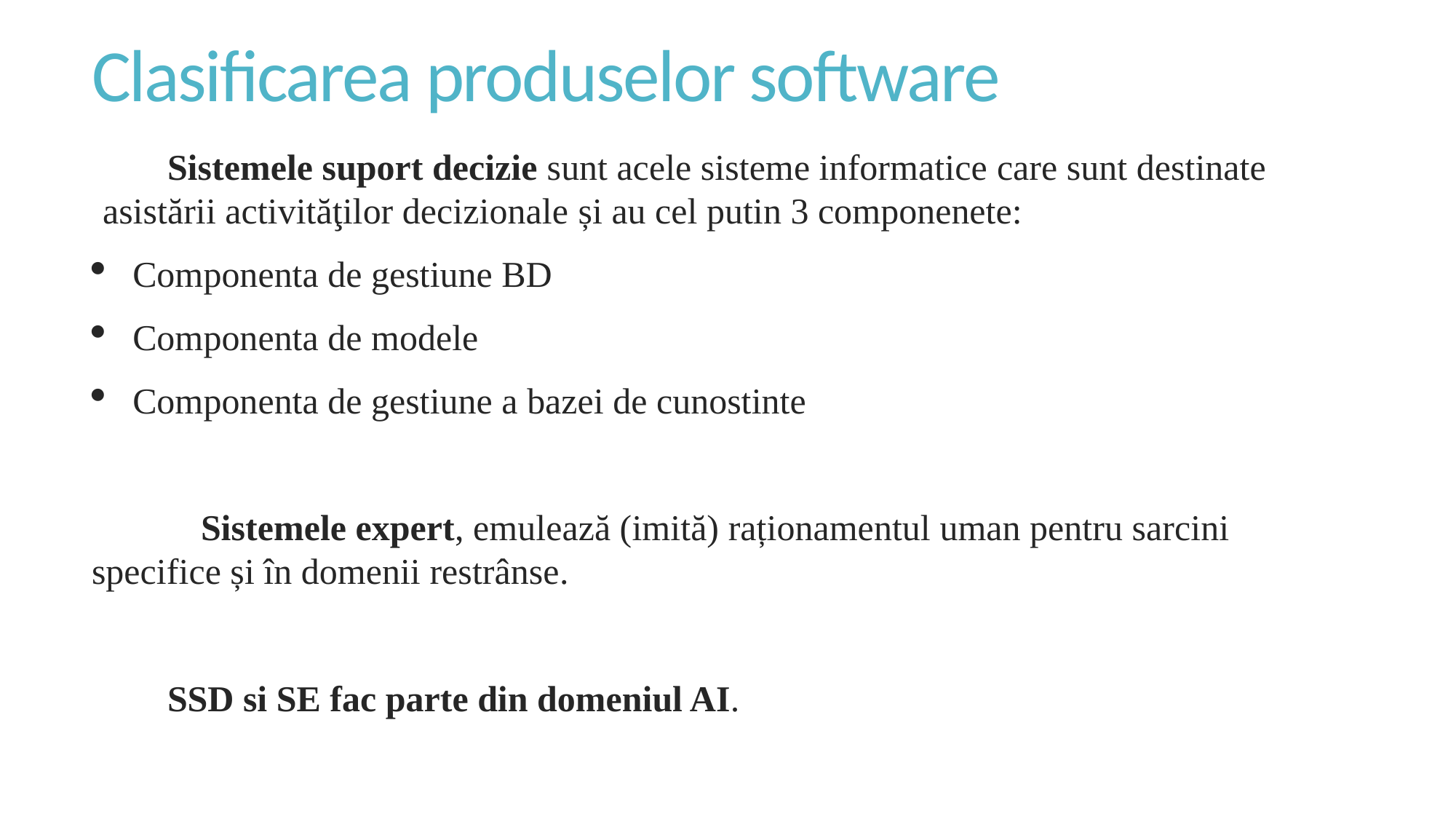

# Clasificarea produselor software
Sistemele suport decizie sunt acele sisteme informatice care sunt destinate asistării activităţilor decizionale și au cel putin 3 componenete:
Componenta de gestiune BD
Componenta de modele
Componenta de gestiune a bazei de cunostinte

	Sistemele expert, emulează (imită) raționamentul uman pentru sarcini specifice și în domenii restrânse.

SSD si SE fac parte din domeniul AI.